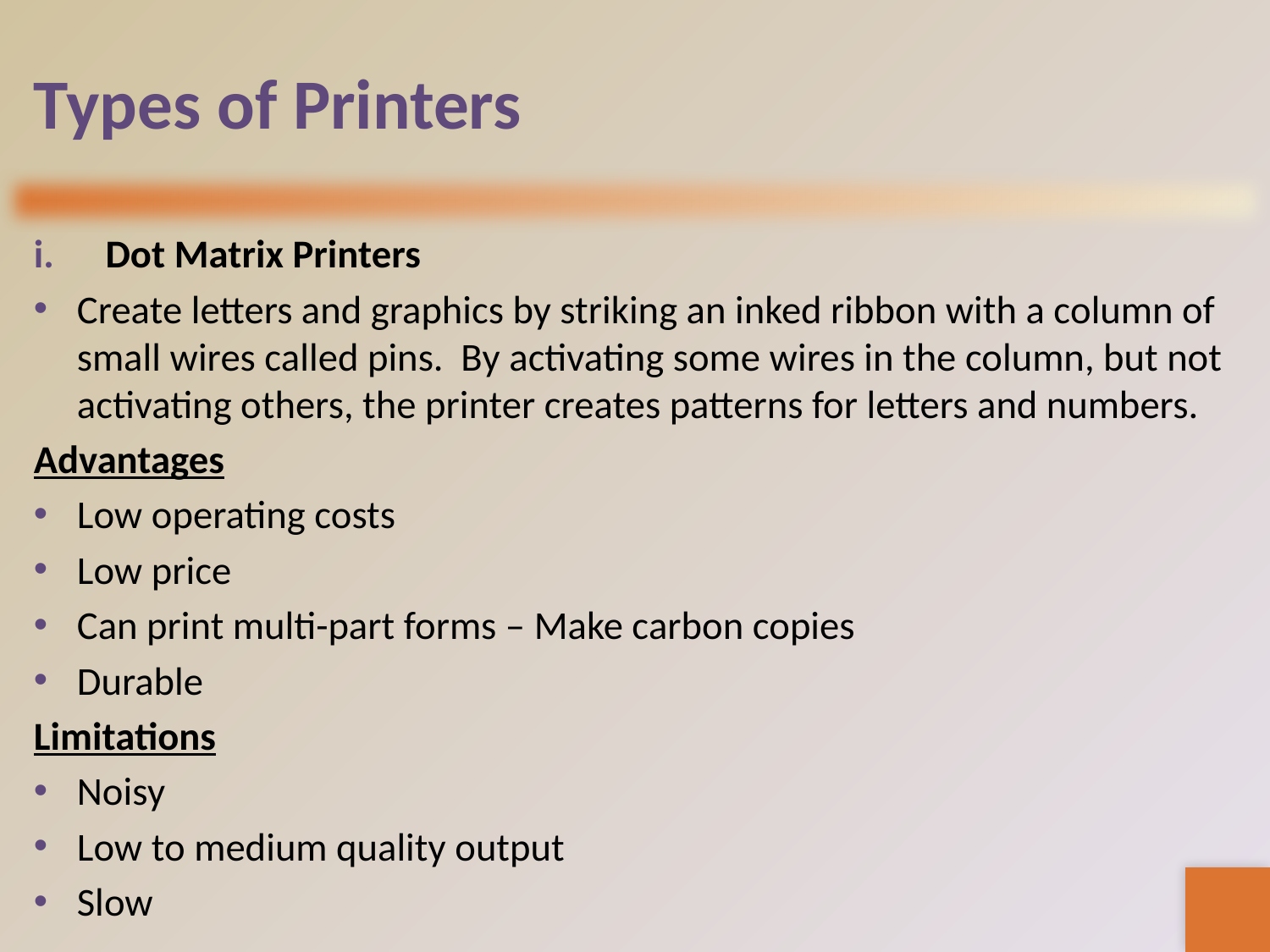

# Types of Printers
Dot Matrix Printers
Create letters and graphics by striking an inked ribbon with a column of small wires called pins.  By activating some wires in the column, but not activating others, the printer creates patterns for letters and numbers.
Advantages
Low operating costs
Low price
Can print multi-part forms – Make carbon copies
Durable
Limitations
Noisy
Low to medium quality output
Slow